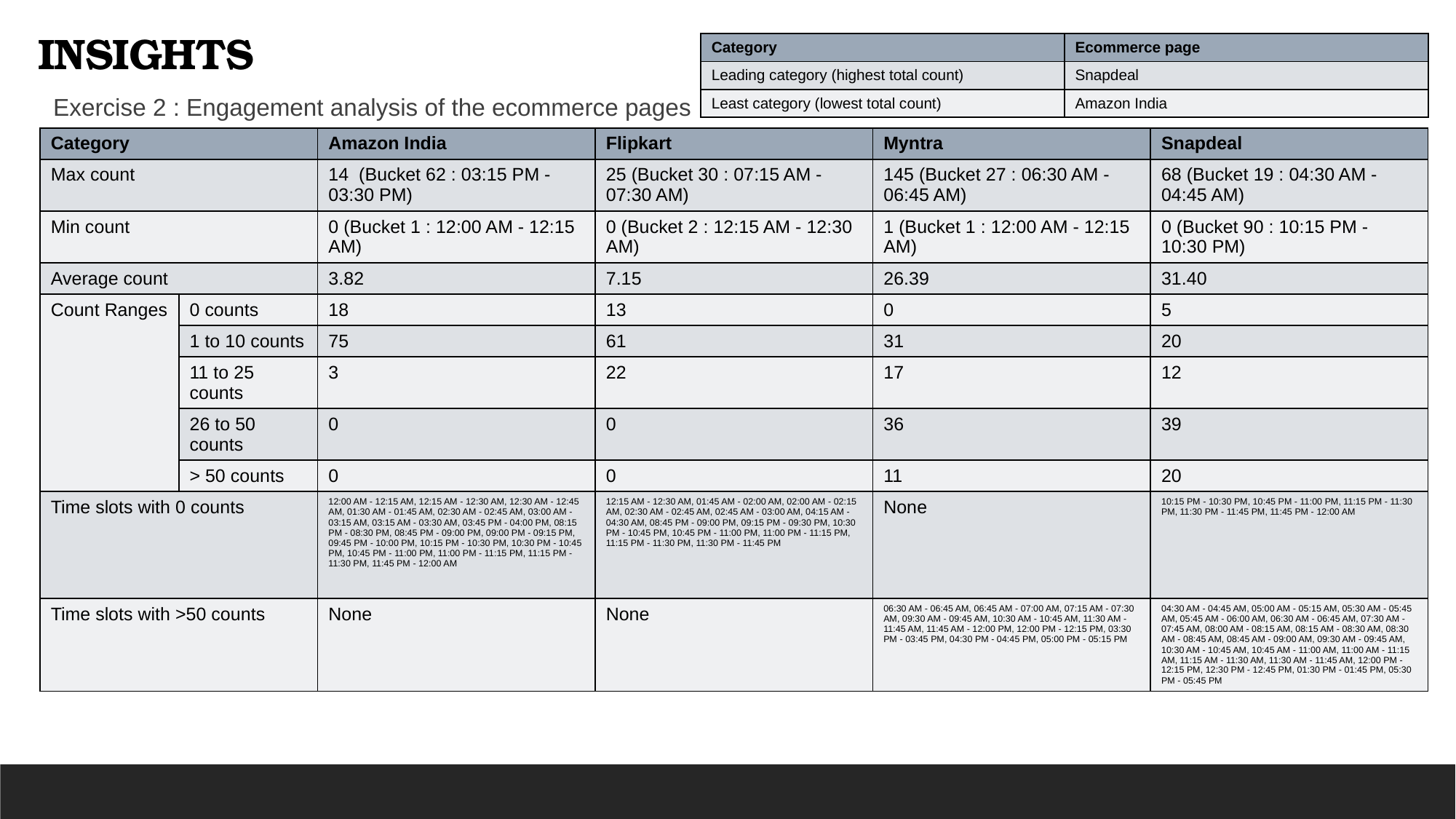

INSIGHTS
| Category | Ecommerce page |
| --- | --- |
| Leading category (highest total count) | Snapdeal |
| Least category (lowest total count) | Amazon India |
Exercise 2 : Engagement analysis of the ecommerce pages

| Category |  | Amazon India | Flipkart | Myntra | Snapdeal |
| --- | --- | --- | --- | --- | --- |
| Max count |  | 14 (Bucket 62 : 03:15 PM - 03:30 PM) | 25 (Bucket 30 : 07:15 AM - 07:30 AM) | 145 (Bucket 27 : 06:30 AM - 06:45 AM) | 68 (Bucket 19 : 04:30 AM - 04:45 AM) |
| Min count |  | 0 (Bucket 1 : 12:00 AM - 12:15 AM) | 0 (Bucket 2 : 12:15 AM - 12:30 AM) | 1 (Bucket 1 : 12:00 AM - 12:15 AM) | 0 (Bucket 90 : 10:15 PM - 10:30 PM) |
| Average count |  | 3.82 | 7.15 | 26.39 | 31.40 |
| Count Ranges | 0 counts | 18 | 13 | 0 | 5 |
|  | 1 to 10 counts | 75 | 61 | 31 | 20 |
|  | 11 to 25 counts | 3 | 22 | 17 | 12 |
|  | 26 to 50 counts | 0 | 0 | 36 | 39 |
|  | > 50 counts | 0 | 0 | 11 | 20 |
| Time slots with 0 counts |  | 12:00 AM - 12:15 AM, 12:15 AM - 12:30 AM, 12:30 AM - 12:45 AM, 01:30 AM - 01:45 AM, 02:30 AM - 02:45 AM, 03:00 AM - 03:15 AM, 03:15 AM - 03:30 AM, 03:45 PM - 04:00 PM, 08:15 PM - 08:30 PM, 08:45 PM - 09:00 PM, 09:00 PM - 09:15 PM, 09:45 PM - 10:00 PM, 10:15 PM - 10:30 PM, 10:30 PM - 10:45 PM, 10:45 PM - 11:00 PM, 11:00 PM - 11:15 PM, 11:15 PM - 11:30 PM, 11:45 PM - 12:00 AM | 12:15 AM - 12:30 AM, 01:45 AM - 02:00 AM, 02:00 AM - 02:15 AM, 02:30 AM - 02:45 AM, 02:45 AM - 03:00 AM, 04:15 AM - 04:30 AM, 08:45 PM - 09:00 PM, 09:15 PM - 09:30 PM, 10:30 PM - 10:45 PM, 10:45 PM - 11:00 PM, 11:00 PM - 11:15 PM, 11:15 PM - 11:30 PM, 11:30 PM - 11:45 PM | None | 10:15 PM - 10:30 PM, 10:45 PM - 11:00 PM, 11:15 PM - 11:30 PM, 11:30 PM - 11:45 PM, 11:45 PM - 12:00 AM |
| Time slots with >50 counts |  | None | None | 06:30 AM - 06:45 AM, 06:45 AM - 07:00 AM, 07:15 AM - 07:30 AM, 09:30 AM - 09:45 AM, 10:30 AM - 10:45 AM, 11:30 AM - 11:45 AM, 11:45 AM - 12:00 PM, 12:00 PM - 12:15 PM, 03:30 PM - 03:45 PM, 04:30 PM - 04:45 PM, 05:00 PM - 05:15 PM | 04:30 AM - 04:45 AM, 05:00 AM - 05:15 AM, 05:30 AM - 05:45 AM, 05:45 AM - 06:00 AM, 06:30 AM - 06:45 AM, 07:30 AM - 07:45 AM, 08:00 AM - 08:15 AM, 08:15 AM - 08:30 AM, 08:30 AM - 08:45 AM, 08:45 AM - 09:00 AM, 09:30 AM - 09:45 AM, 10:30 AM - 10:45 AM, 10:45 AM - 11:00 AM, 11:00 AM - 11:15 AM, 11:15 AM - 11:30 AM, 11:30 AM - 11:45 AM, 12:00 PM - 12:15 PM, 12:30 PM - 12:45 PM, 01:30 PM - 01:45 PM, 05:30 PM - 05:45 PM |